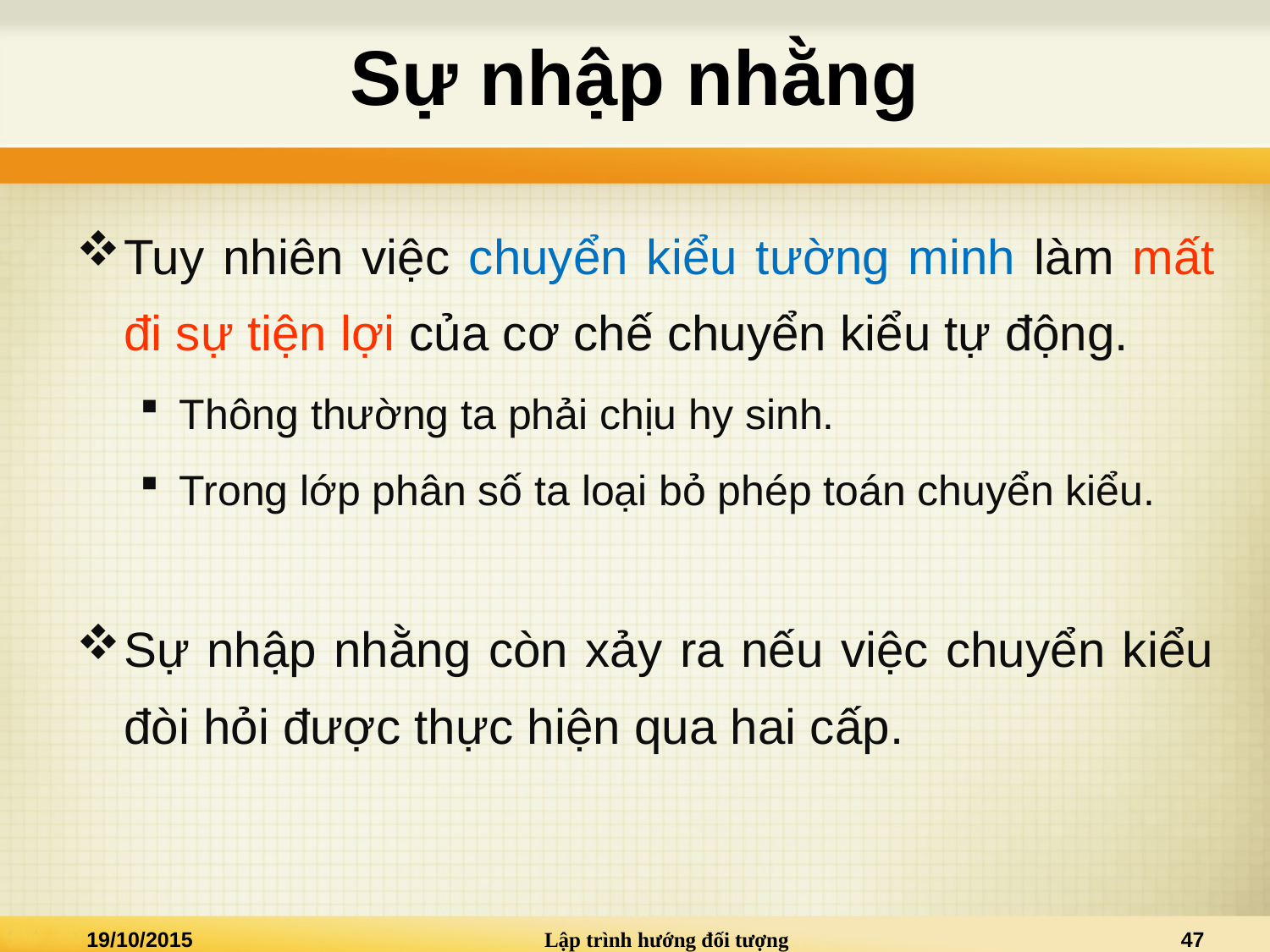

# Sự nhập nhằng
Tuy nhiên việc chuyển kiểu tường minh làm mất đi sự tiện lợi của cơ chế chuyển kiểu tự động.
Thông thường ta phải chịu hy sinh.
Trong lớp phân số ta loại bỏ phép toán chuyển kiểu.

Sự nhập nhằng còn xảy ra nếu việc chuyển kiểu đòi hỏi được thực hiện qua hai cấp.
19/10/2015
Lập trình hướng đối tượng
47